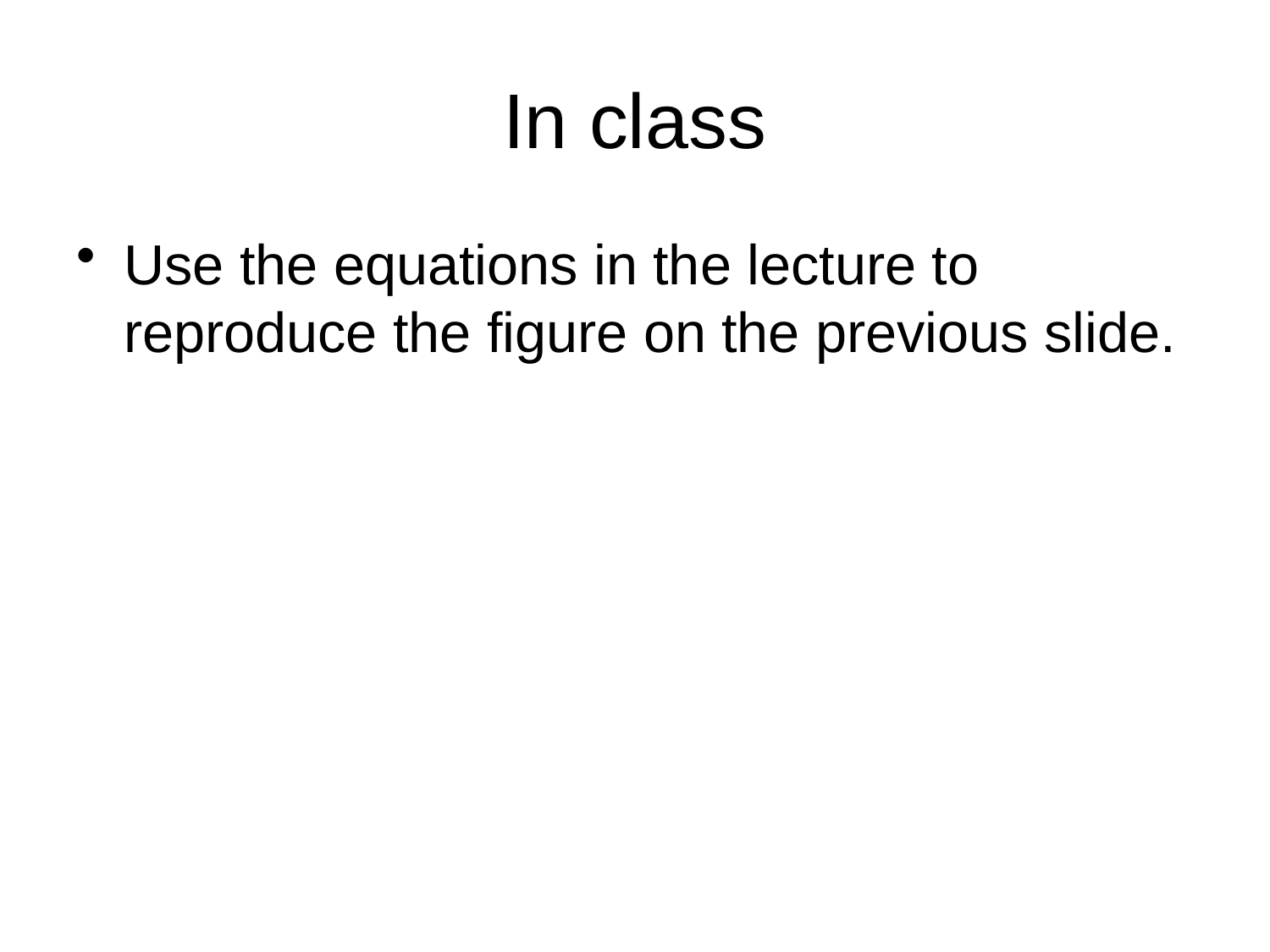

# In class
Use the equations in the lecture to reproduce the figure on the previous slide.